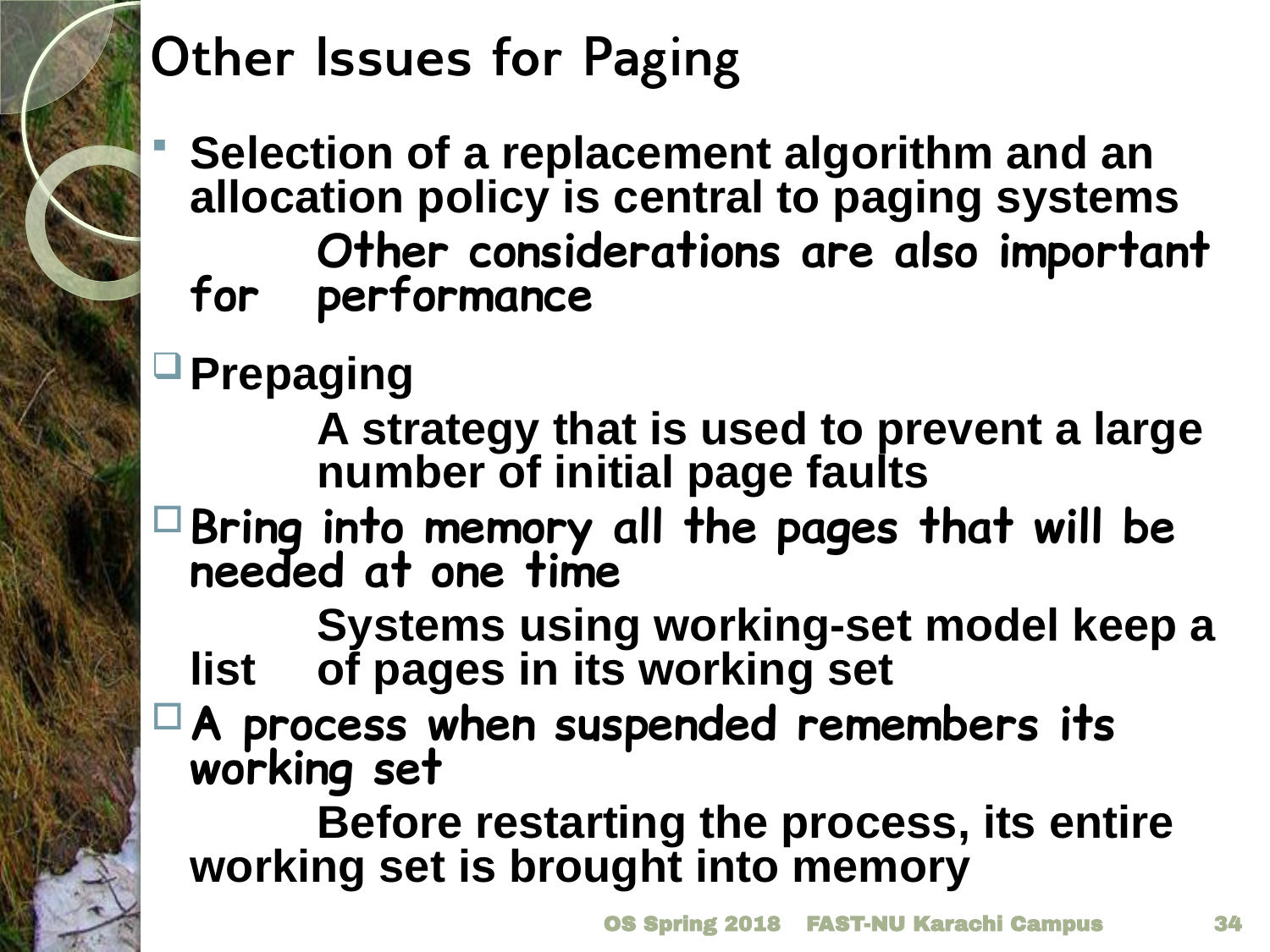

# Other Issues for Paging
Selection of a replacement algorithm and an allocation policy is central to paging systems
		Other considerations are also important for 	performance

Prepaging
		A strategy that is used to prevent a large 	number of initial page faults
Bring into memory all the pages that will be needed at one time
		Systems using working-set model keep a list 	of pages in its working set
A process when suspended remembers its working set
		Before restarting the process, its entire 	working set is brought into memory
OS Spring 2018
FAST-NU Karachi Campus
34